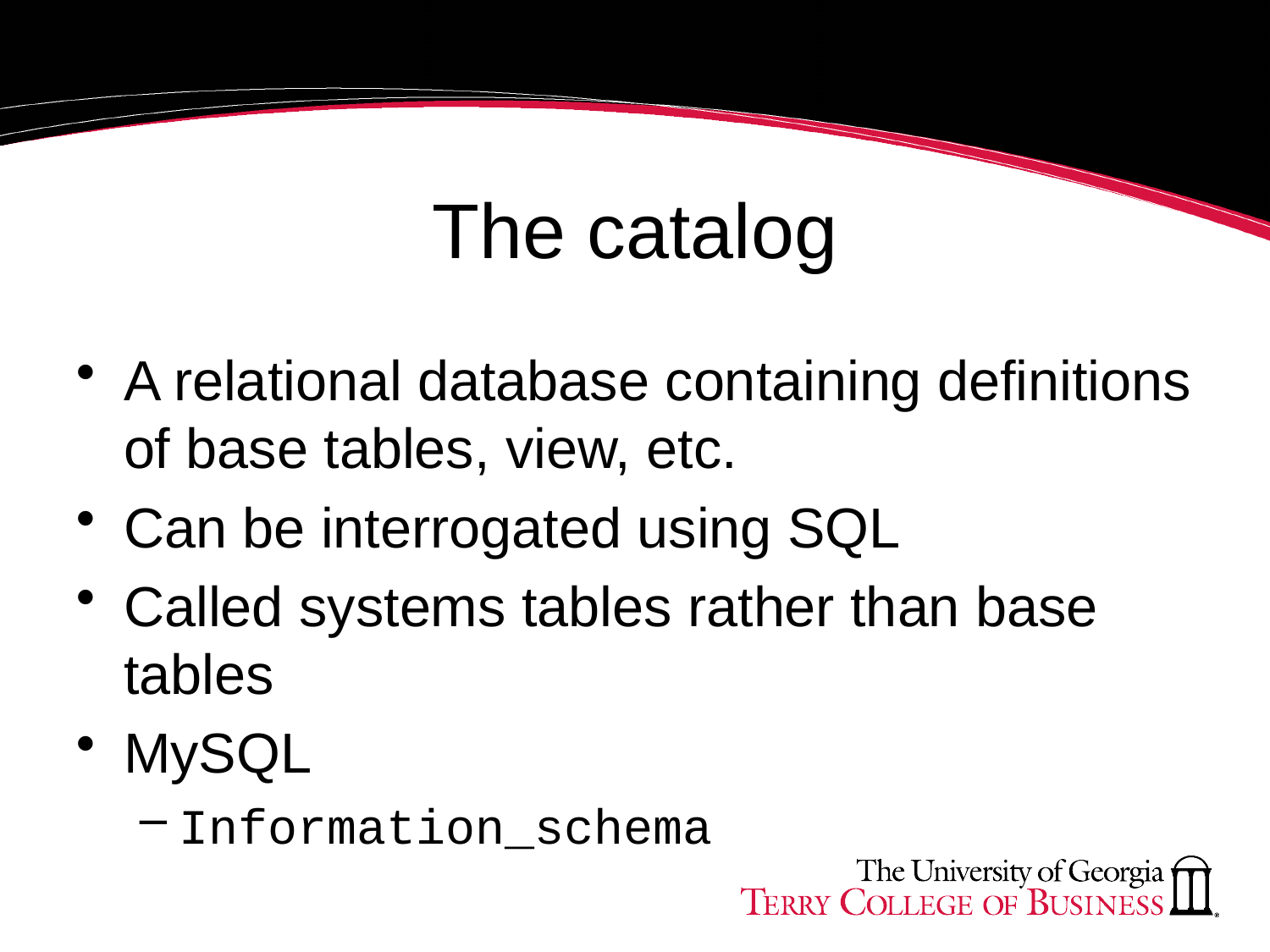

# The catalog
A relational database containing definitions of base tables, view, etc.
Can be interrogated using SQL
Called systems tables rather than base tables
MySQL
Information_schema